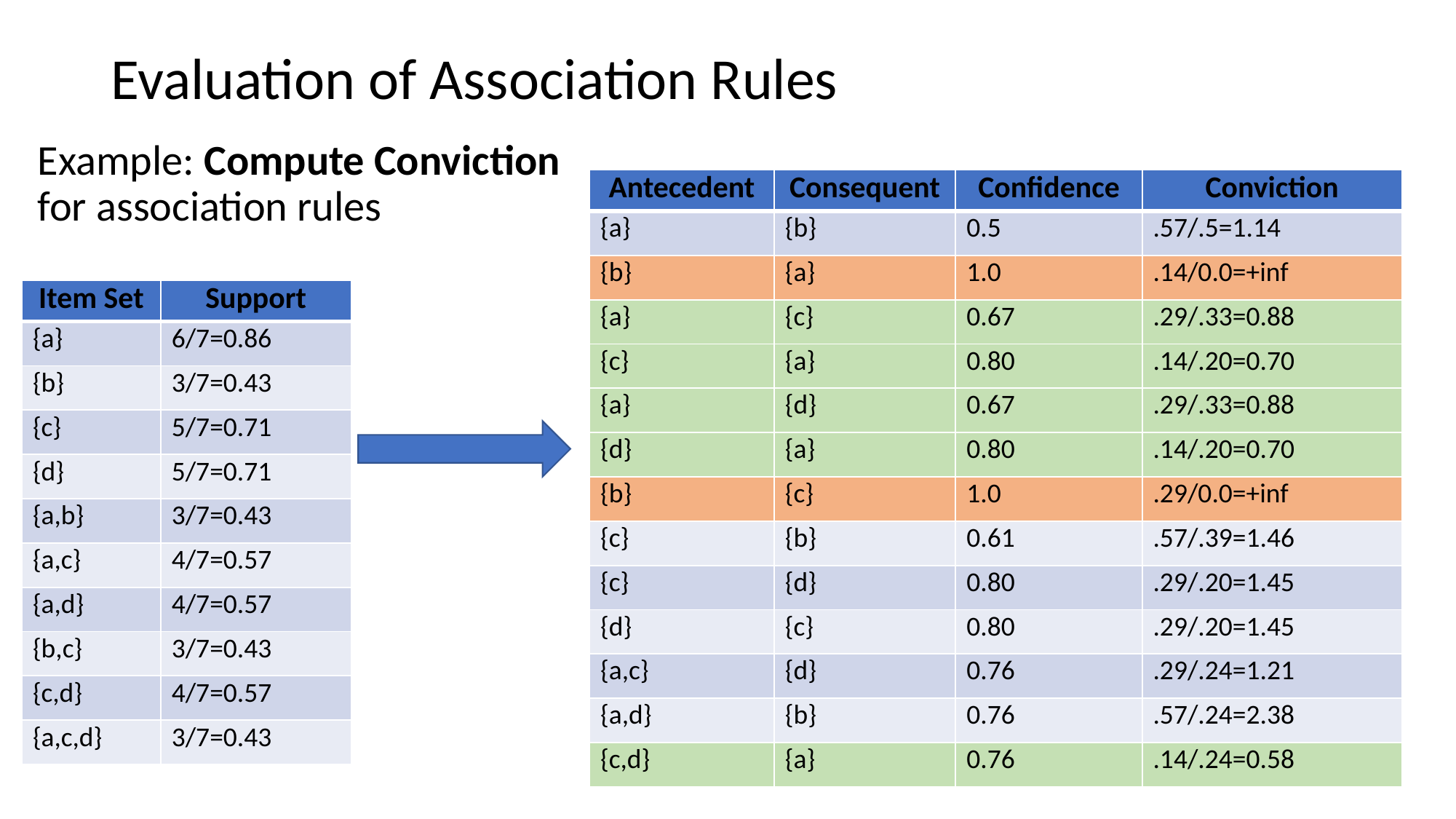

# Evaluation of Association Rules
Example: Compute Conviction for association rules
| Antecedent | Consequent | Confidence | Conviction |
| --- | --- | --- | --- |
| {a} | {b} | 0.5 | .57/.5=1.14 |
| {b} | {a} | 1.0 | .14/0.0=+inf |
| {a} | {c} | 0.67 | .29/.33=0.88 |
| {c} | {a} | 0.80 | .14/.20=0.70 |
| {a} | {d} | 0.67 | .29/.33=0.88 |
| {d} | {a} | 0.80 | .14/.20=0.70 |
| {b} | {c} | 1.0 | .29/0.0=+inf |
| {c} | {b} | 0.61 | .57/.39=1.46 |
| {c} | {d} | 0.80 | .29/.20=1.45 |
| {d} | {c} | 0.80 | .29/.20=1.45 |
| {a,c} | {d} | 0.76 | .29/.24=1.21 |
| {a,d} | {b} | 0.76 | .57/.24=2.38 |
| {c,d} | {a} | 0.76 | .14/.24=0.58 |
| Item Set | Support |
| --- | --- |
| {a} | 6/7=0.86 |
| {b} | 3/7=0.43 |
| {c} | 5/7=0.71 |
| {d} | 5/7=0.71 |
| {a,b} | 3/7=0.43 |
| {a,c} | 4/7=0.57 |
| {a,d} | 4/7=0.57 |
| {b,c} | 3/7=0.43 |
| {c,d} | 4/7=0.57 |
| {a,c,d} | 3/7=0.43 |